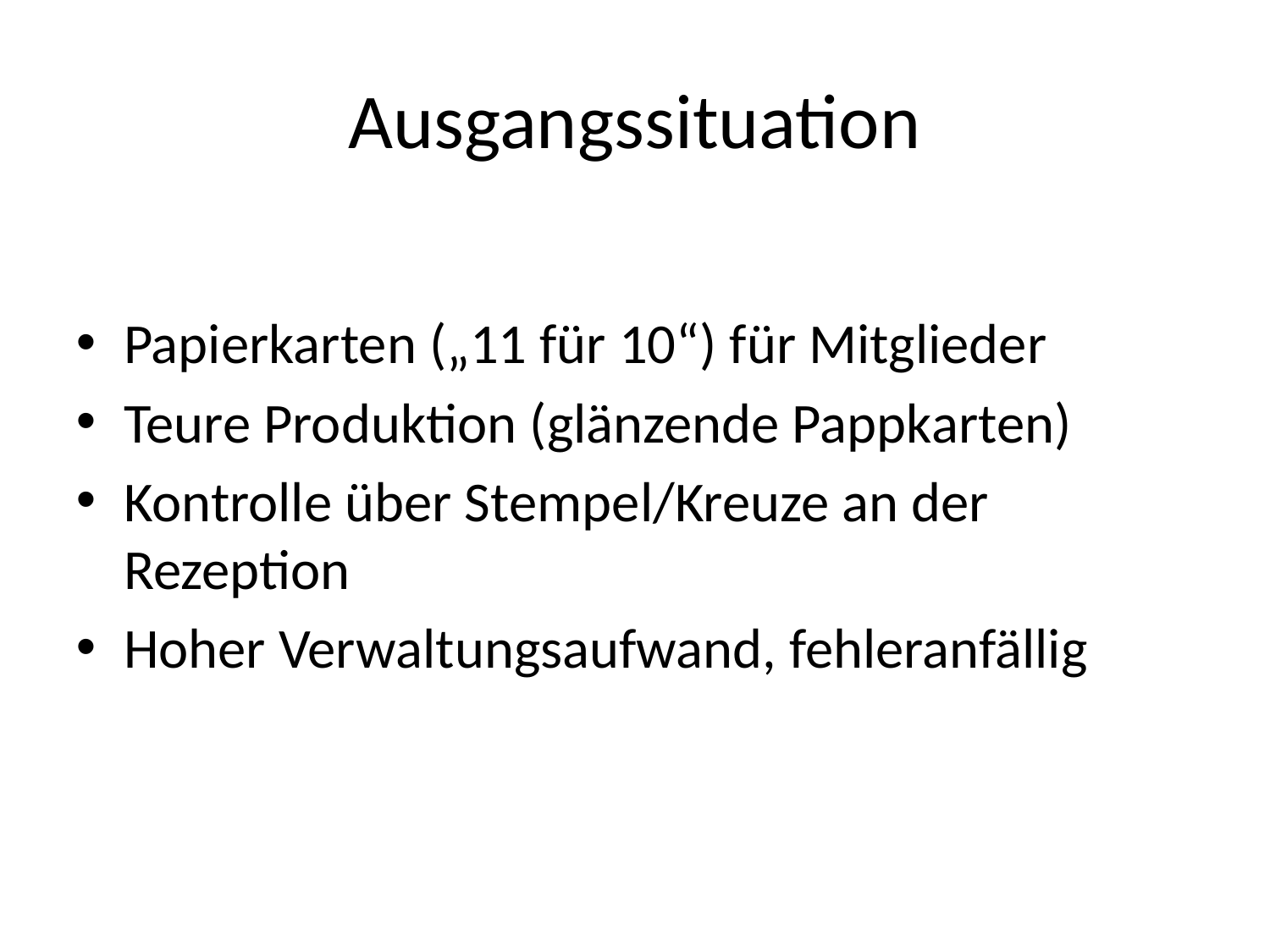

# Ausgangssituation

Papierkarten („11 für 10“) für Mitglieder
Teure Produktion (glänzende Pappkarten)
Kontrolle über Stempel/Kreuze an der Rezeption
Hoher Verwaltungsaufwand, fehleranfällig